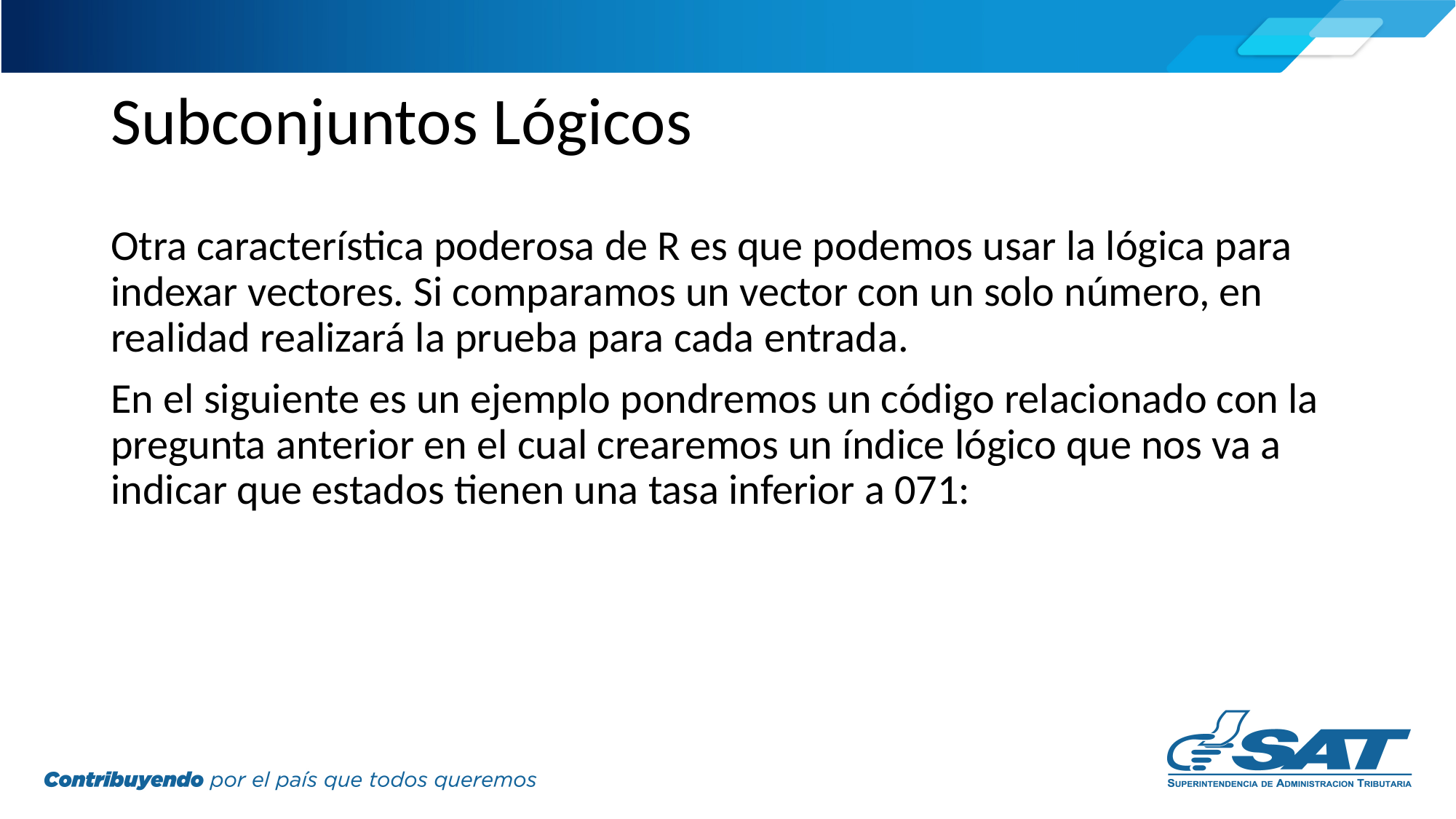

# Subconjuntos Lógicos
Otra característica poderosa de R es que podemos usar la lógica para indexar vectores. Si comparamos un vector con un solo número, en realidad realizará la prueba para cada entrada.
En el siguiente es un ejemplo pondremos un código relacionado con la pregunta anterior en el cual crearemos un índice lógico que nos va a indicar que estados tienen una tasa inferior a 071: